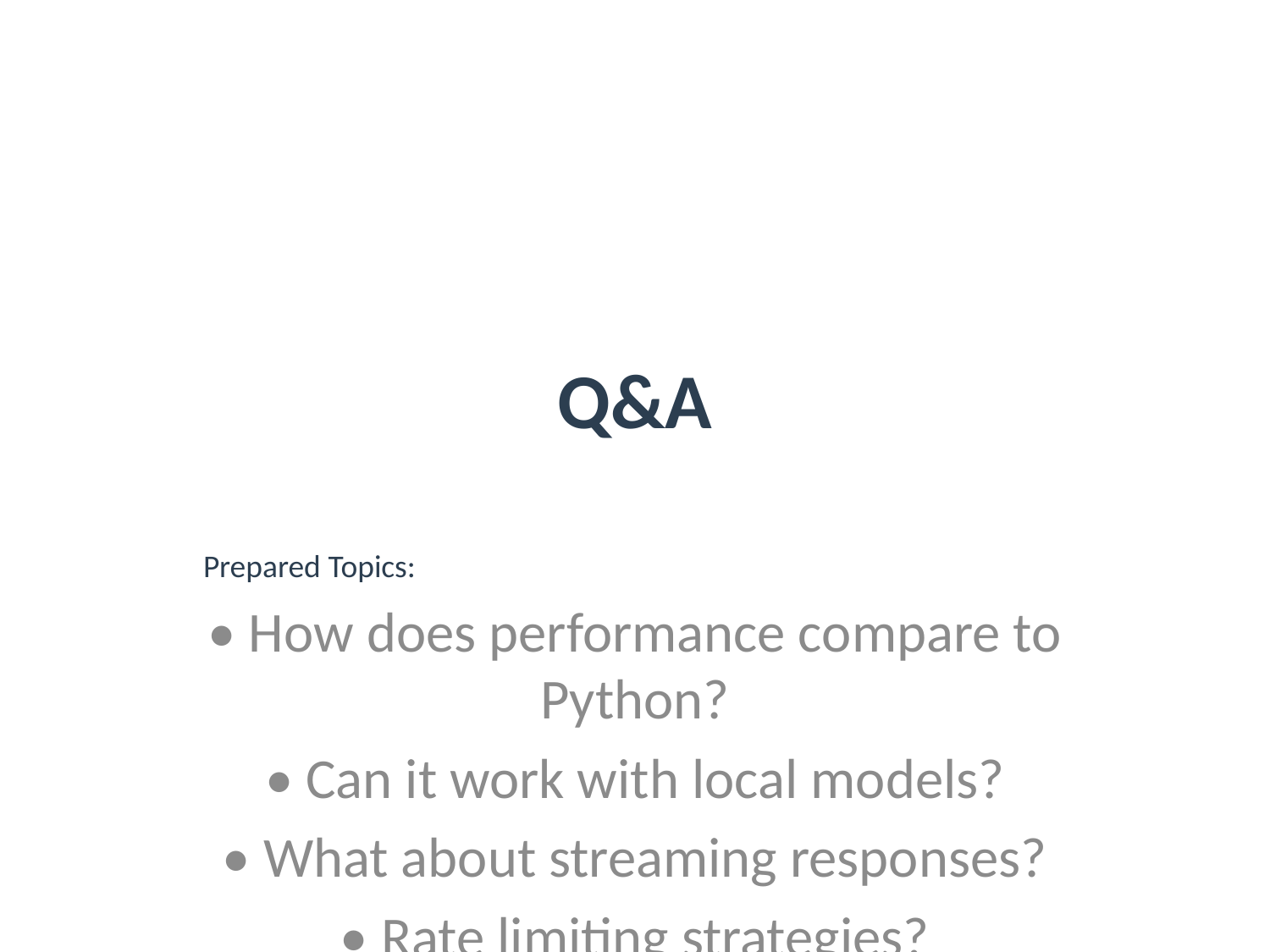

# Q&A
Prepared Topics:
• How does performance compare to Python?
• Can it work with local models?
• What about streaming responses?
• Rate limiting strategies?
• RAG implementation details?
• Production deployment tips?
• Contributing to LLM4S?